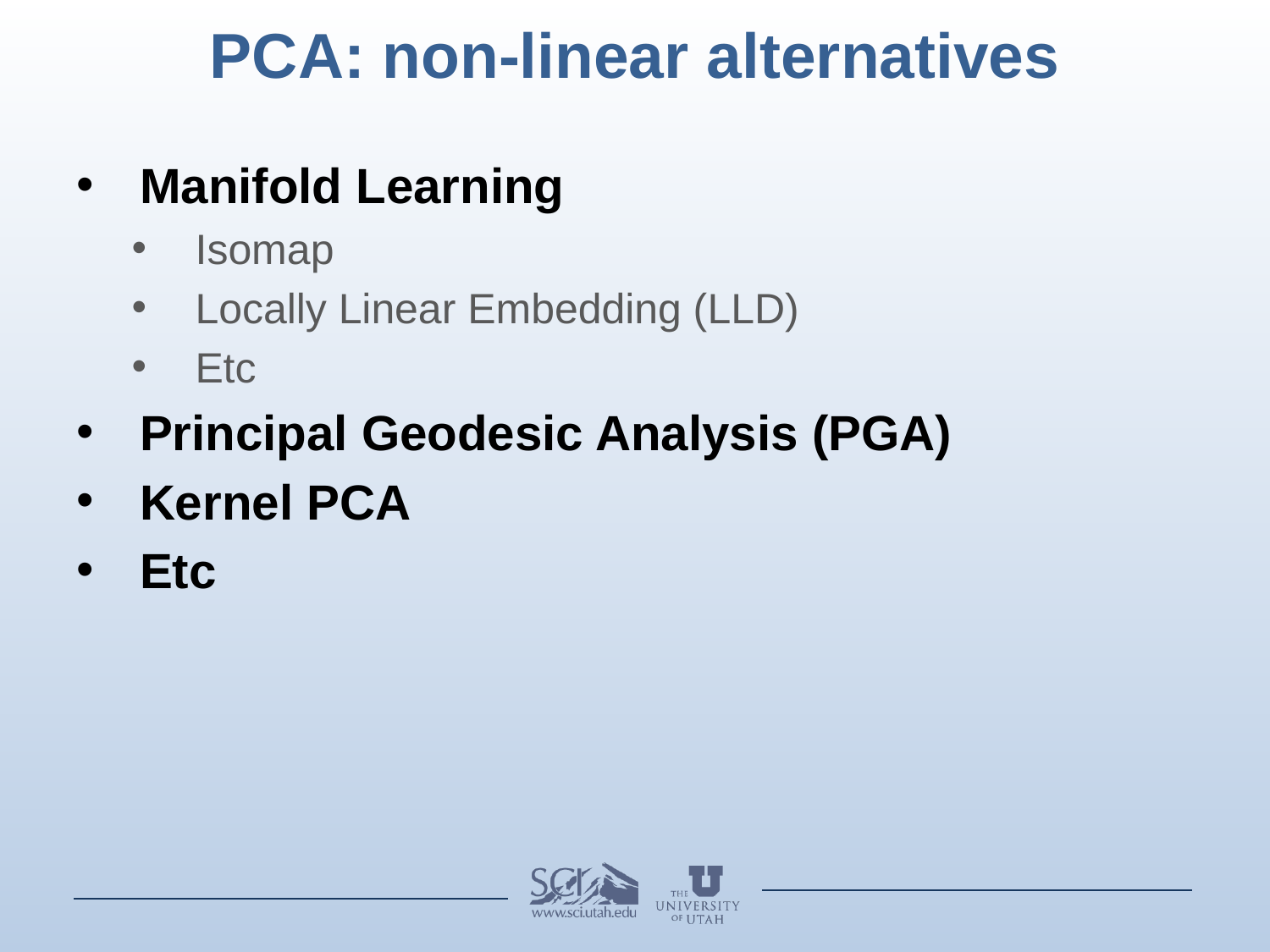

# PCA: non-linear alternatives
Manifold Learning
Isomap
Locally Linear Embedding (LLD)
Etc
Principal Geodesic Analysis (PGA)
Kernel PCA
Etc